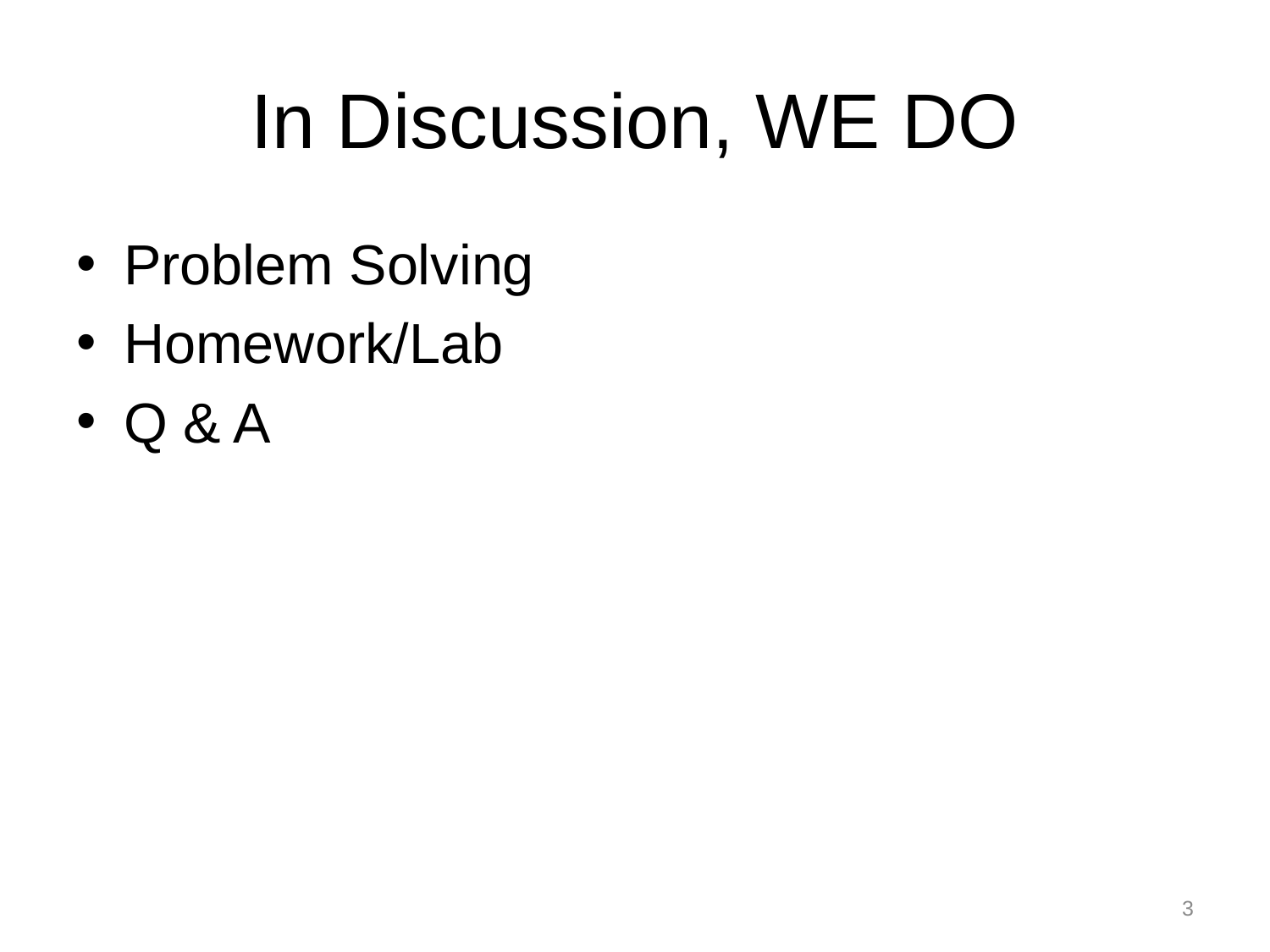

# In Discussion, WE DO
Problem Solving
Homework/Lab
Q & A

3